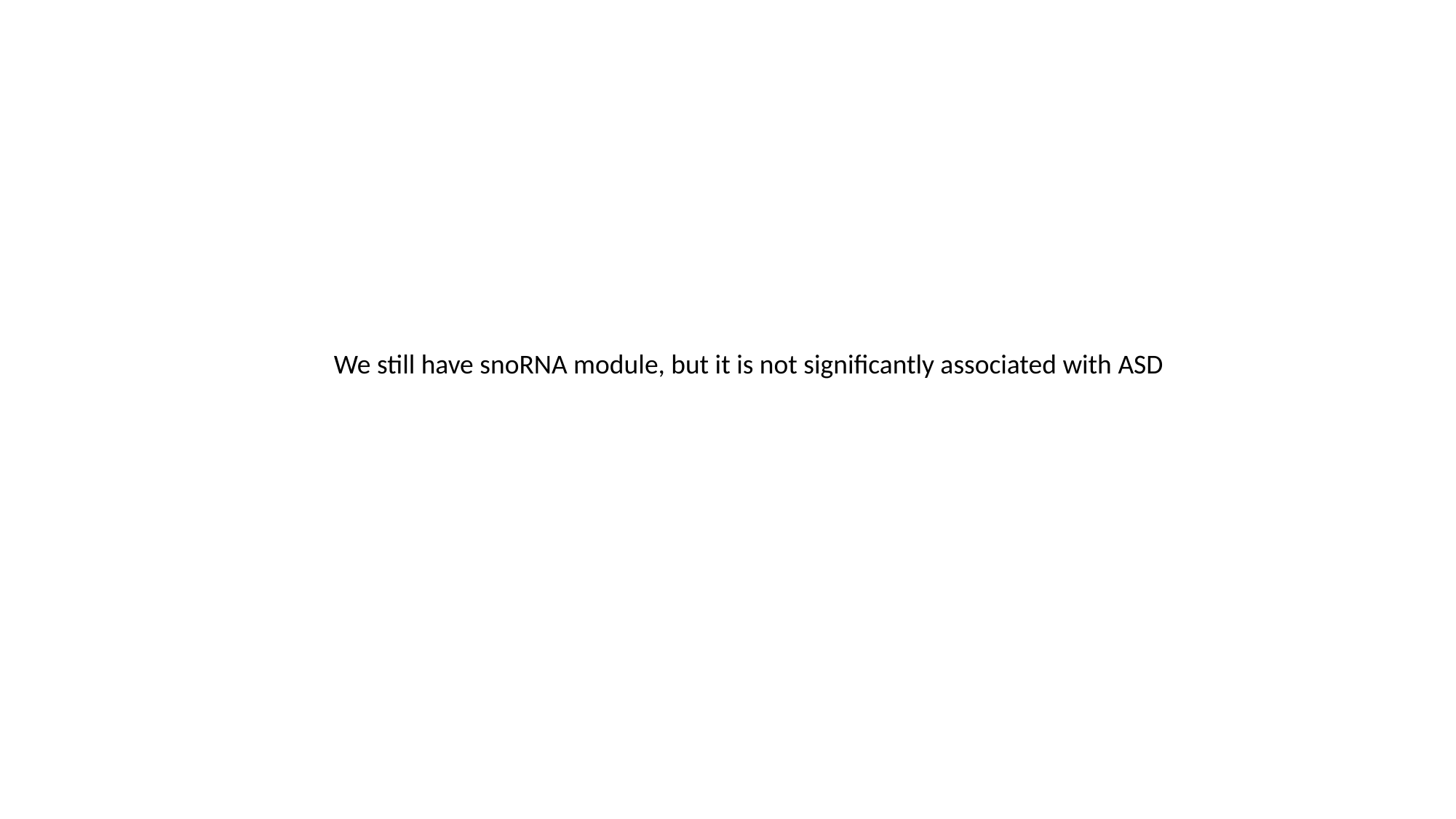

We still have snoRNA module, but it is not significantly associated with ASD